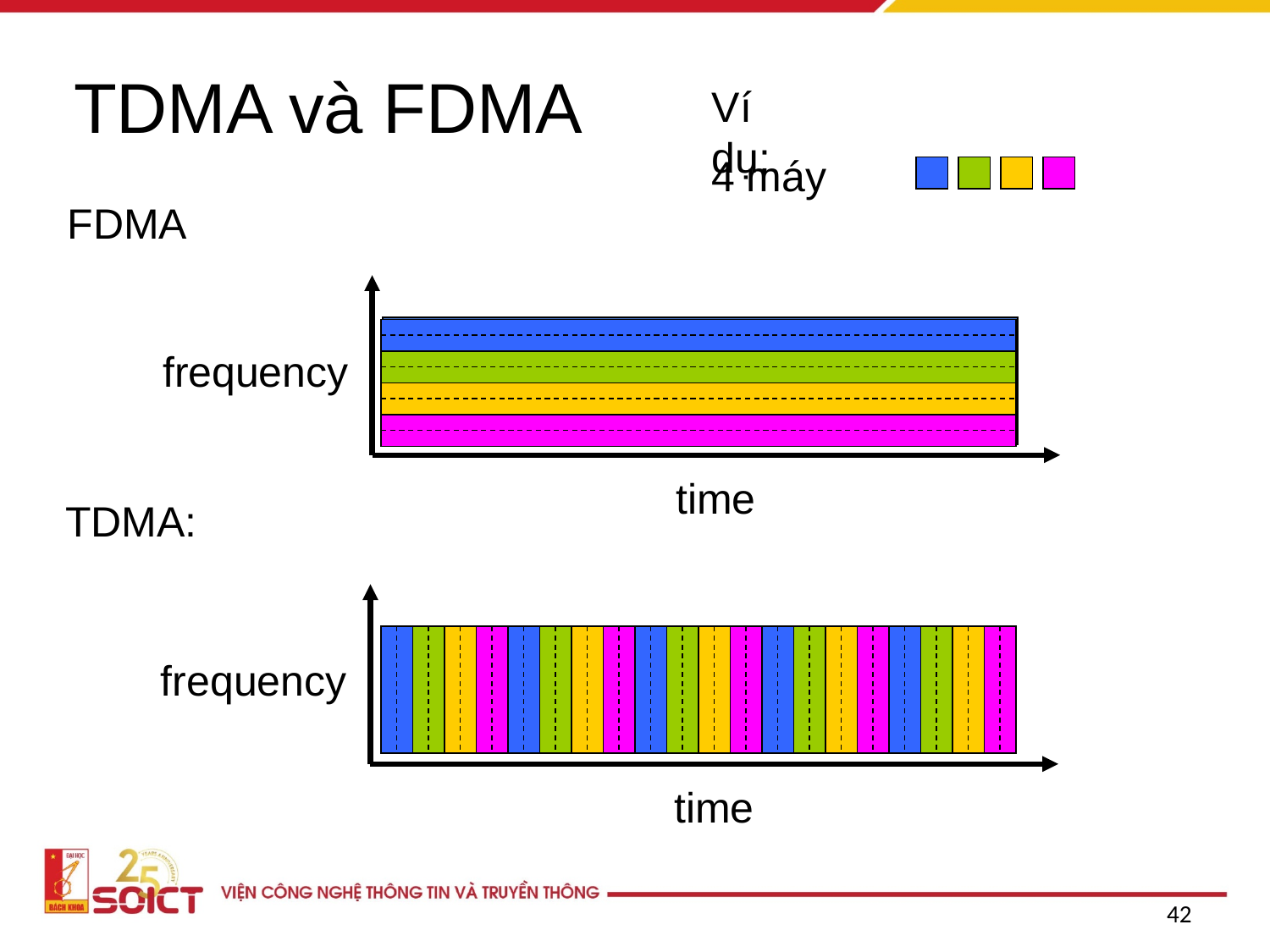

# TDMA và FDMA
Ví dụ:
4 máy

FDMA

frequency
time

TDMA:

frequency
time

42